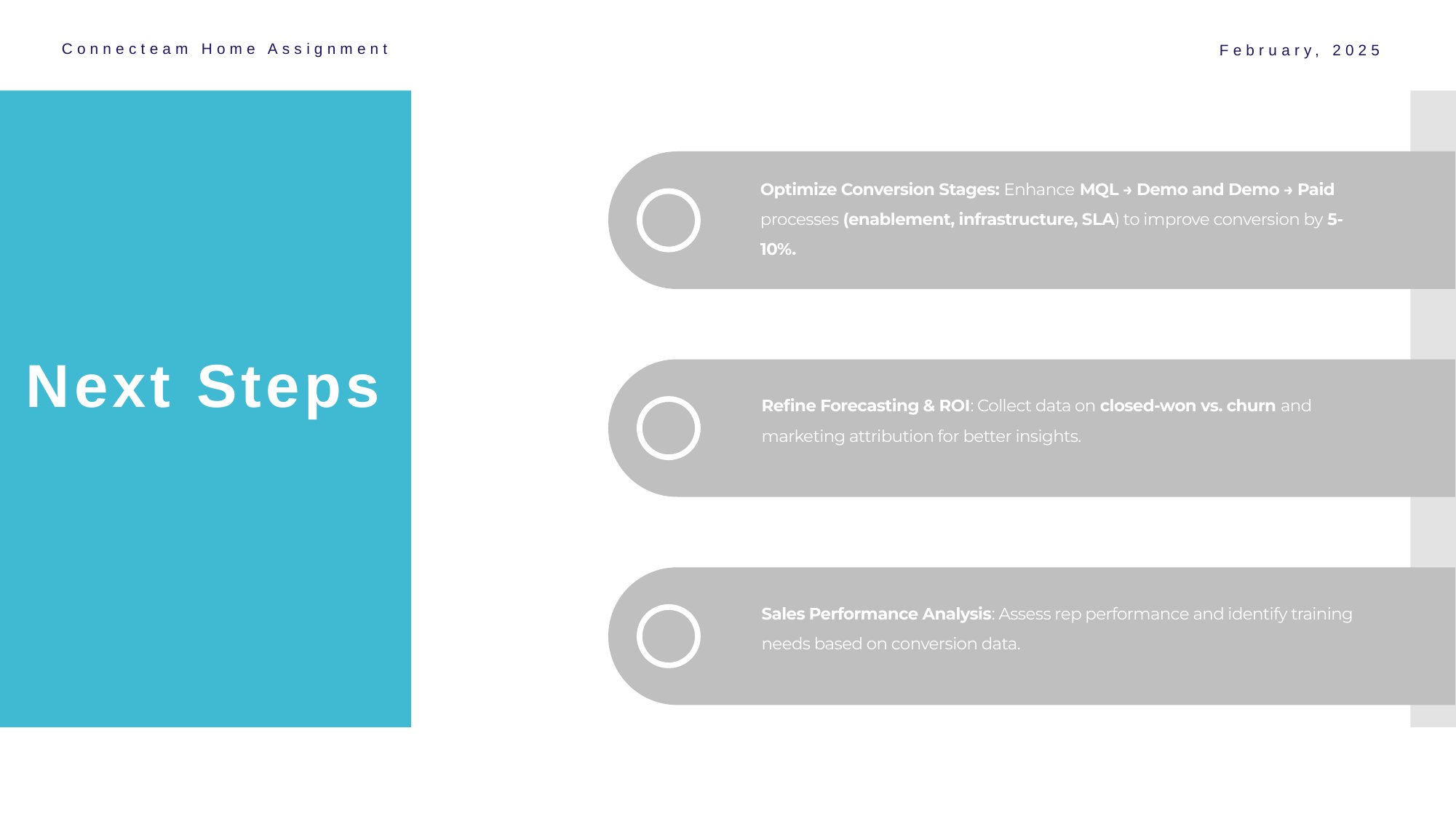

Connecteam Home Assignment
February, 2025

Optimize Conversion Stages: Enhance MQL → Demo and Demo → Paid processes (enablement, infrastructure, SLA) to improve conversion by 5-10%.

Next Steps

Refine Forecasting & ROI: Collect data on closed-won vs. churn and marketing attribution for better insights.

Sales Performance Analysis: Assess rep performance and identify training needs based on conversion data.